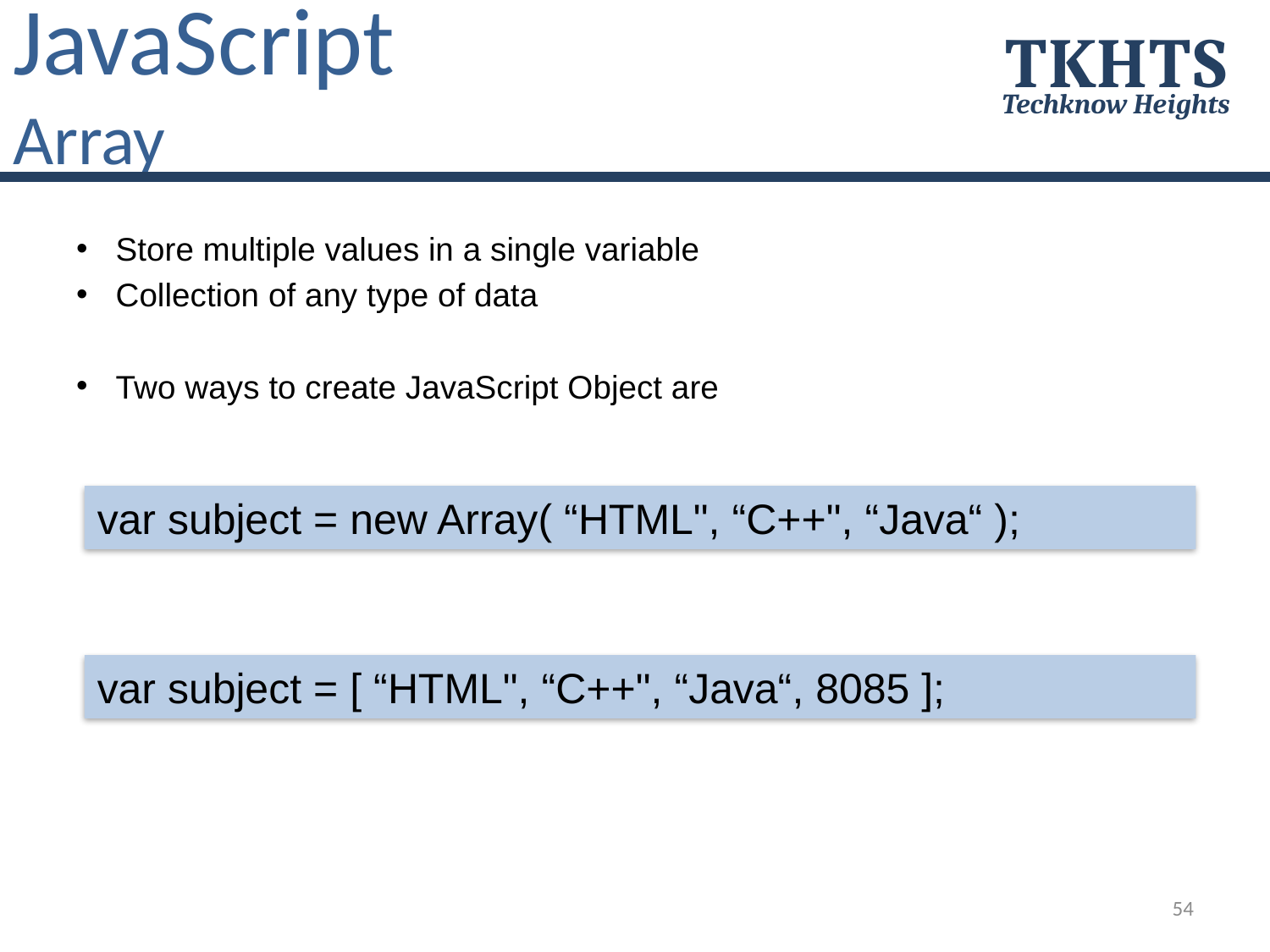

# JavaScript Array
TKHTS
Techknow Heights

Store multiple values in a single variable
Collection of any type of data

Two ways to create JavaScript Object are
var subject = new Array( “HTML", “C++", “Java“ );
var subject = [ “HTML", “C++", “Java“, 8085 ];
54